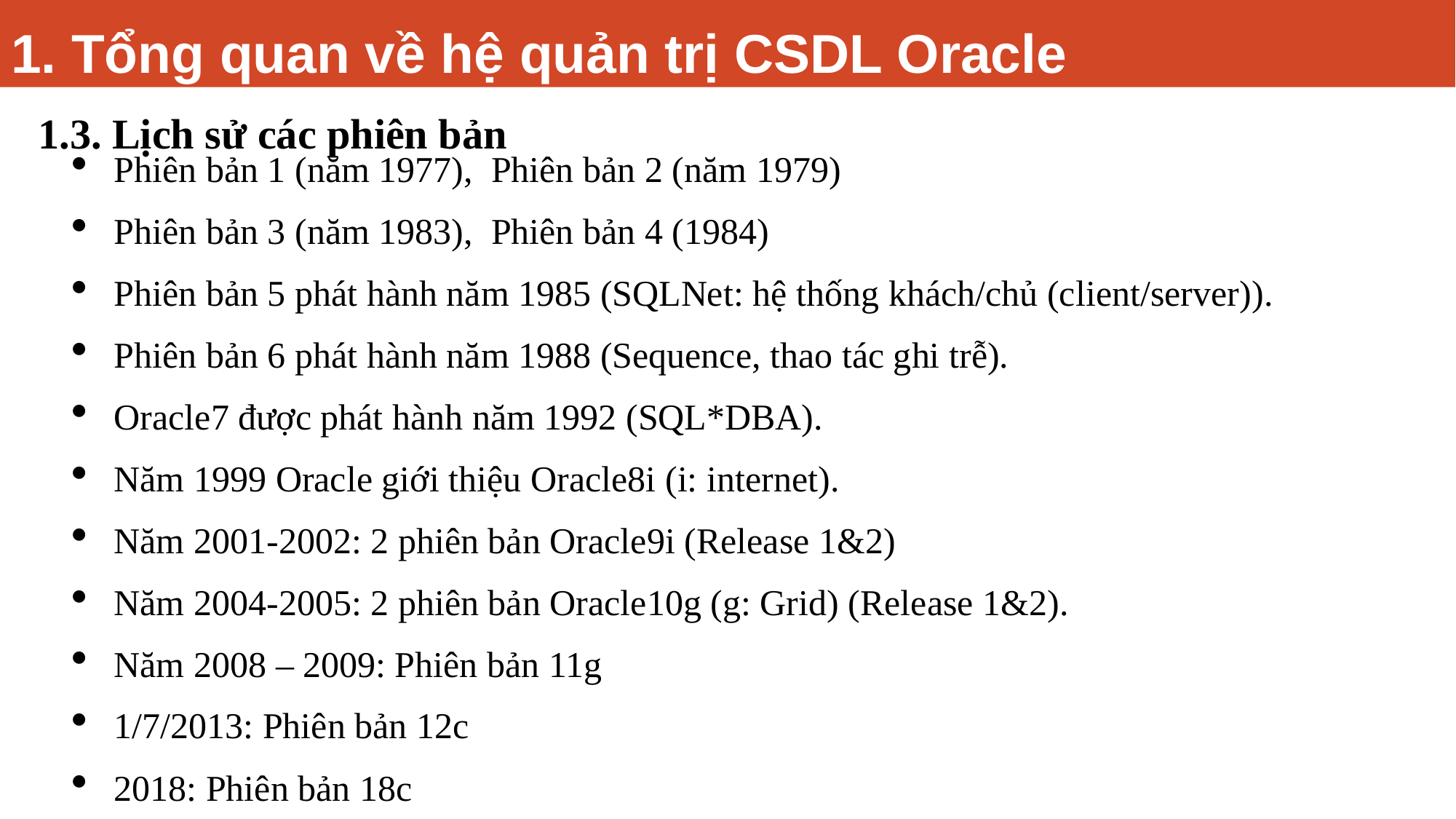

# 1. Tổng quan về hệ quản trị CSDL Oracle
1.3. Lịch sử các phiên bản
Phiên bản 1 (năm 1977),  Phiên bản 2 (năm 1979)
Phiên bản 3 (năm 1983),  Phiên bản 4 (1984)
Phiên bản 5 phát hành năm 1985 (SQLNet: hệ thống khách/chủ (client/server)).
Phiên bản 6 phát hành năm 1988 (Sequence, thao tác ghi trễ).
Oracle7 được phát hành năm 1992 (SQL*DBA).
Năm 1999 Oracle giới thiệu Oracle8i (i: internet).
Năm 2001-2002: 2 phiên bản Oracle9i (Release 1&2)
Năm 2004-2005: 2 phiên bản Oracle10g (g: Grid) (Release 1&2).
Năm 2008 – 2009: Phiên bản 11g
1/7/2013: Phiên bản 12c
2018: Phiên bản 18c